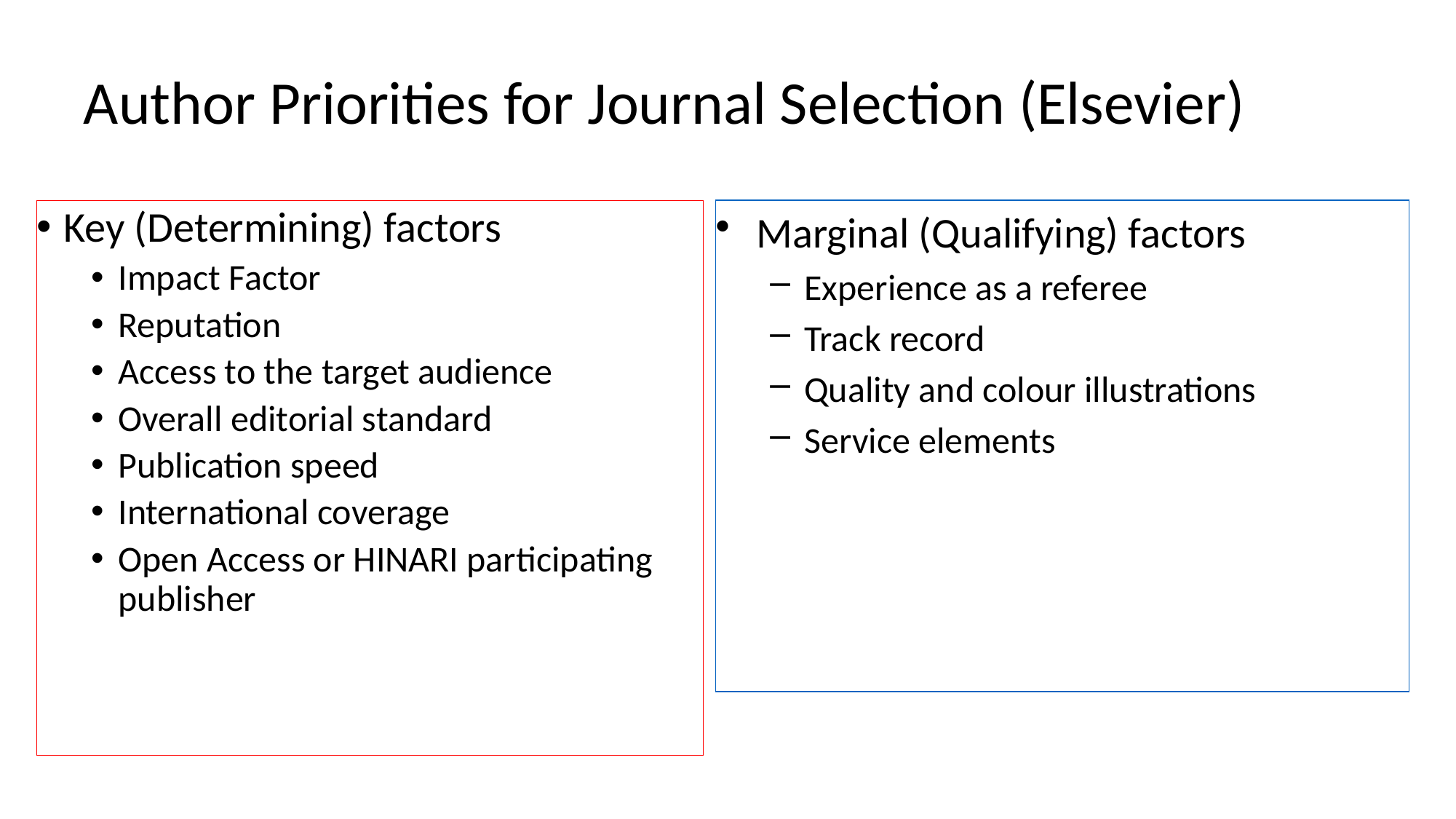

# Author Priorities for Journal Selection (Elsevier)
Key (Determining) factors
Impact Factor
Reputation
Access to the target audience
Overall editorial standard
Publication speed
International coverage
Open Access or HINARI participating publisher
Marginal (Qualifying) factors
Experience as a referee
Track record
Quality and colour illustrations
Service elements